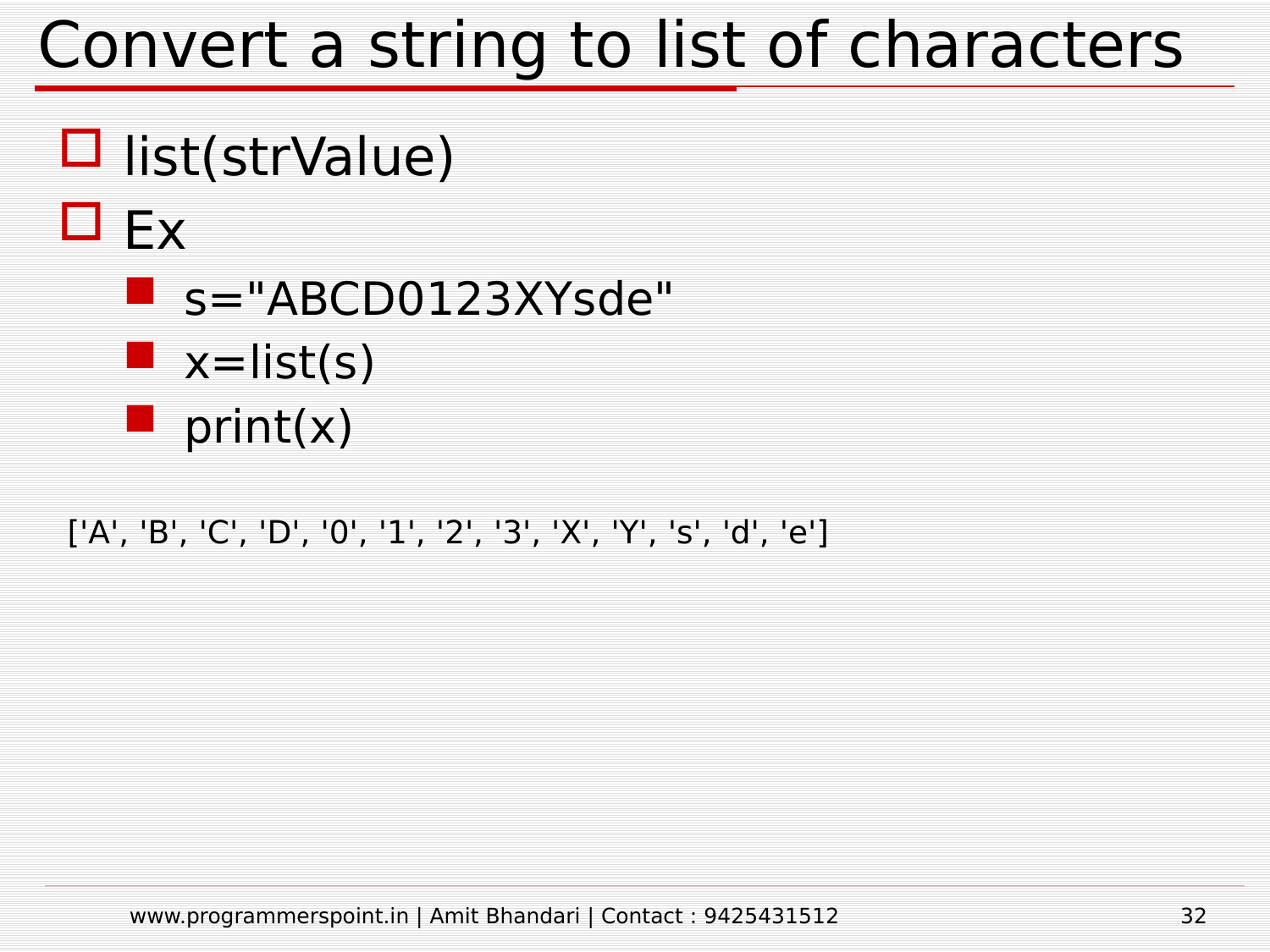

# Convert a string to list of characters
list(strValue)
Ex
s="ABCD0123XYsde"
x=list(s)
print(x)
['A', 'B', 'C', 'D', '0', '1', '2', '3', 'X', 'Y', 's', 'd', 'e']
www.programmerspoint.in | Amit Bhandari | Contact : 9425431512
32